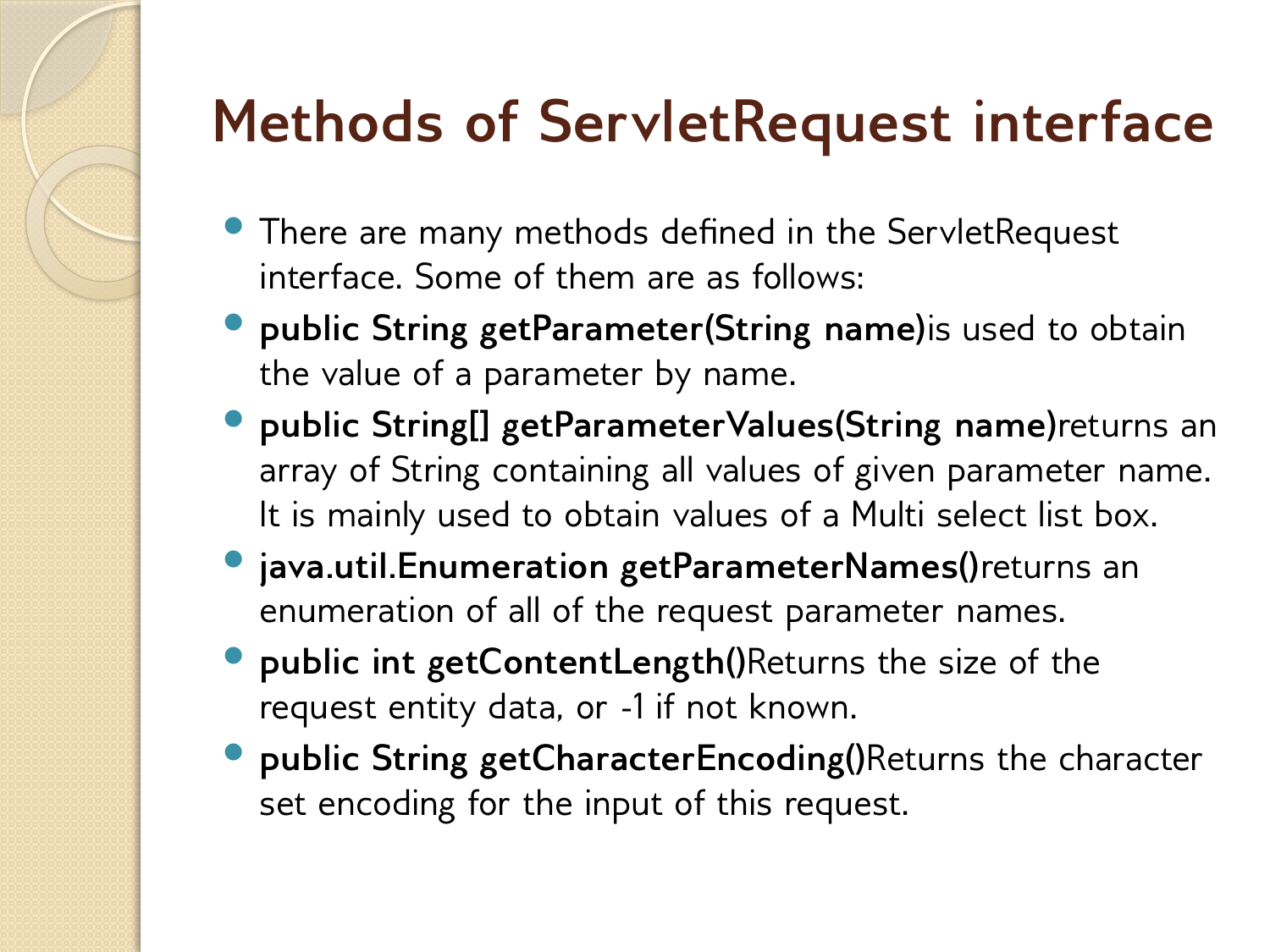

# Methods of ServletRequest interface
There are many methods defined in the ServletRequest interface. Some of them are as follows:
public String getParameter(String name)is used to obtain the value of a parameter by name.
public String[] getParameterValues(String name)returns an array of String containing all values of given parameter name. It is mainly used to obtain values of a Multi select list box.
java.util.Enumeration getParameterNames()returns an enumeration of all of the request parameter names.
public int getContentLength()Returns the size of the request entity data, or -1 if not known.
public String getCharacterEncoding()Returns the character set encoding for the input of this request.